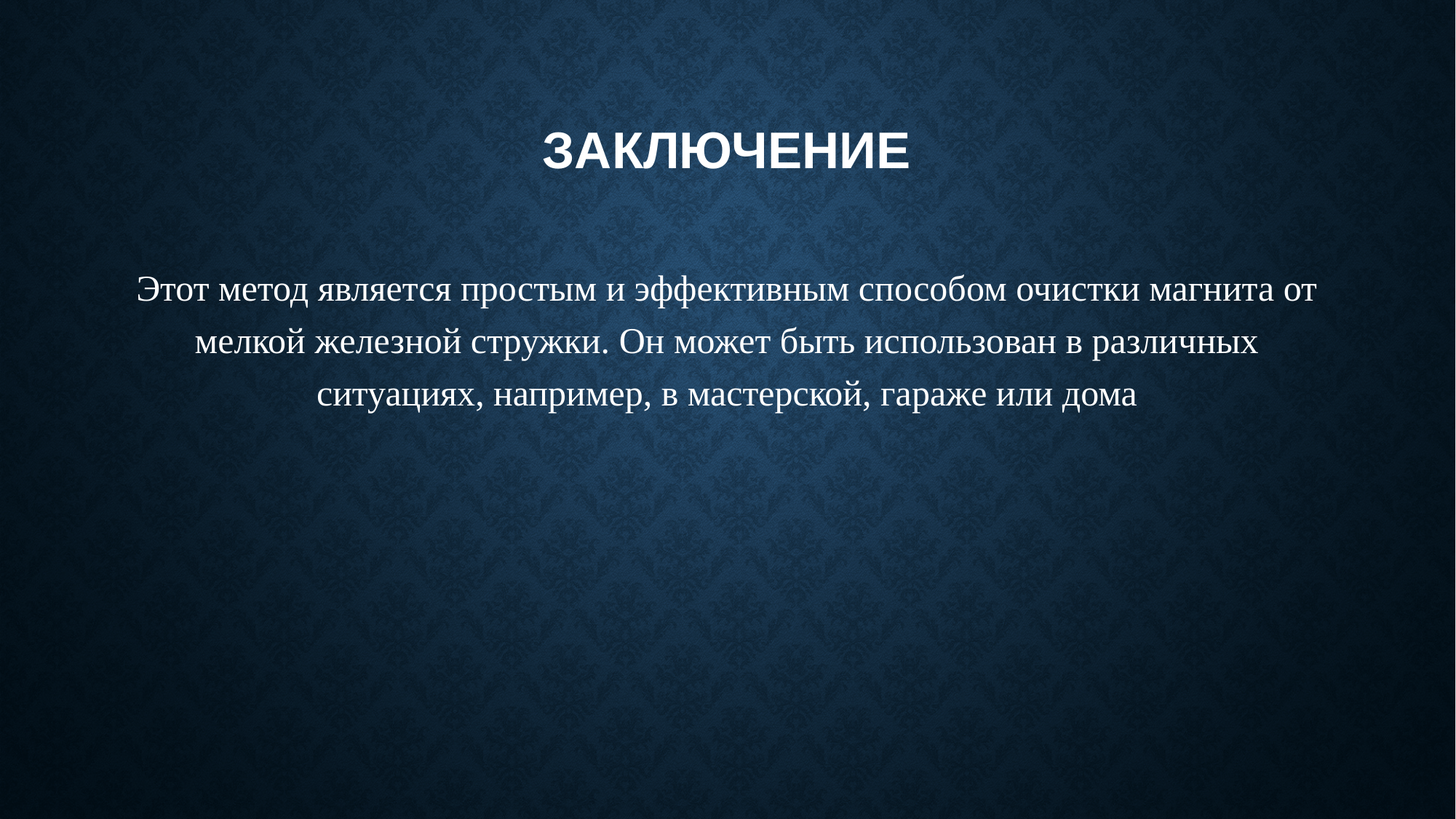

# Заключение
Этот метод является простым и эффективным способом очистки магнита от мелкой железной стружки. Он может быть использован в различных ситуациях, например, в мастерской, гараже или дома